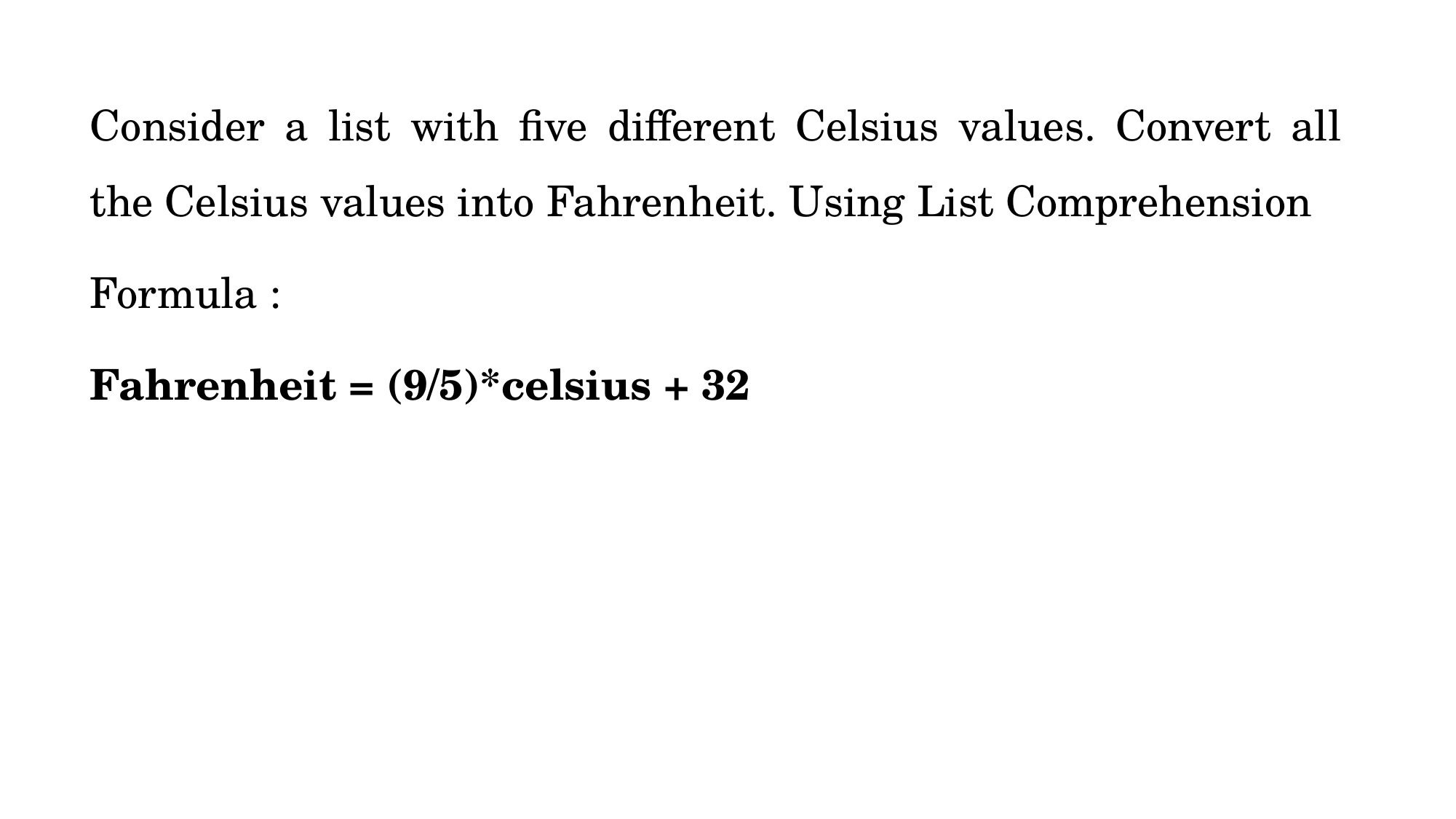

Consider a list with five different Celsius values. Convert all the Celsius values into Fahrenheit. Using List Comprehension
Formula :
Fahrenheit = (9/5)*celsius + 32